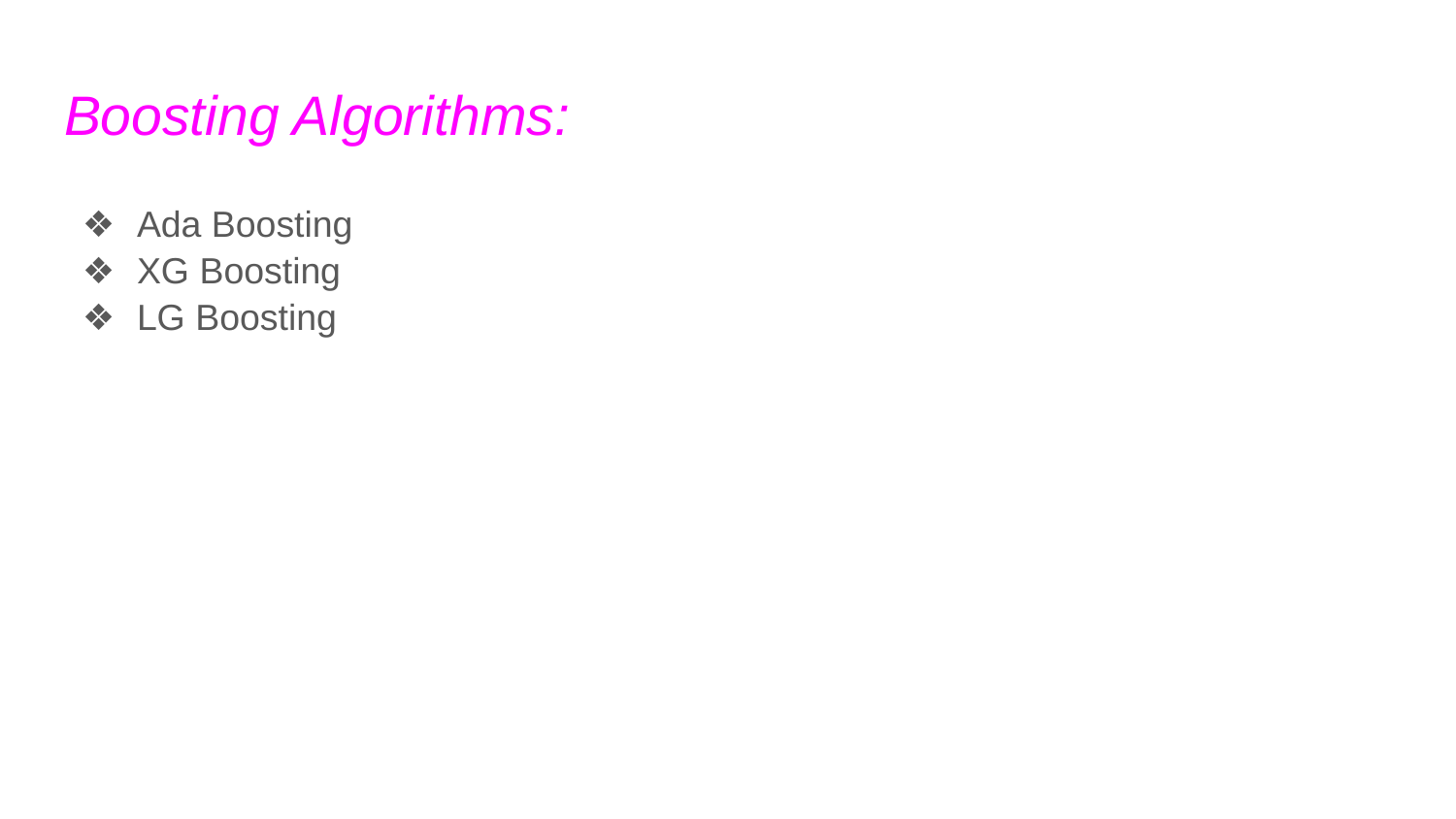

# Boosting Algorithms:
Ada Boosting
XG Boosting
LG Boosting